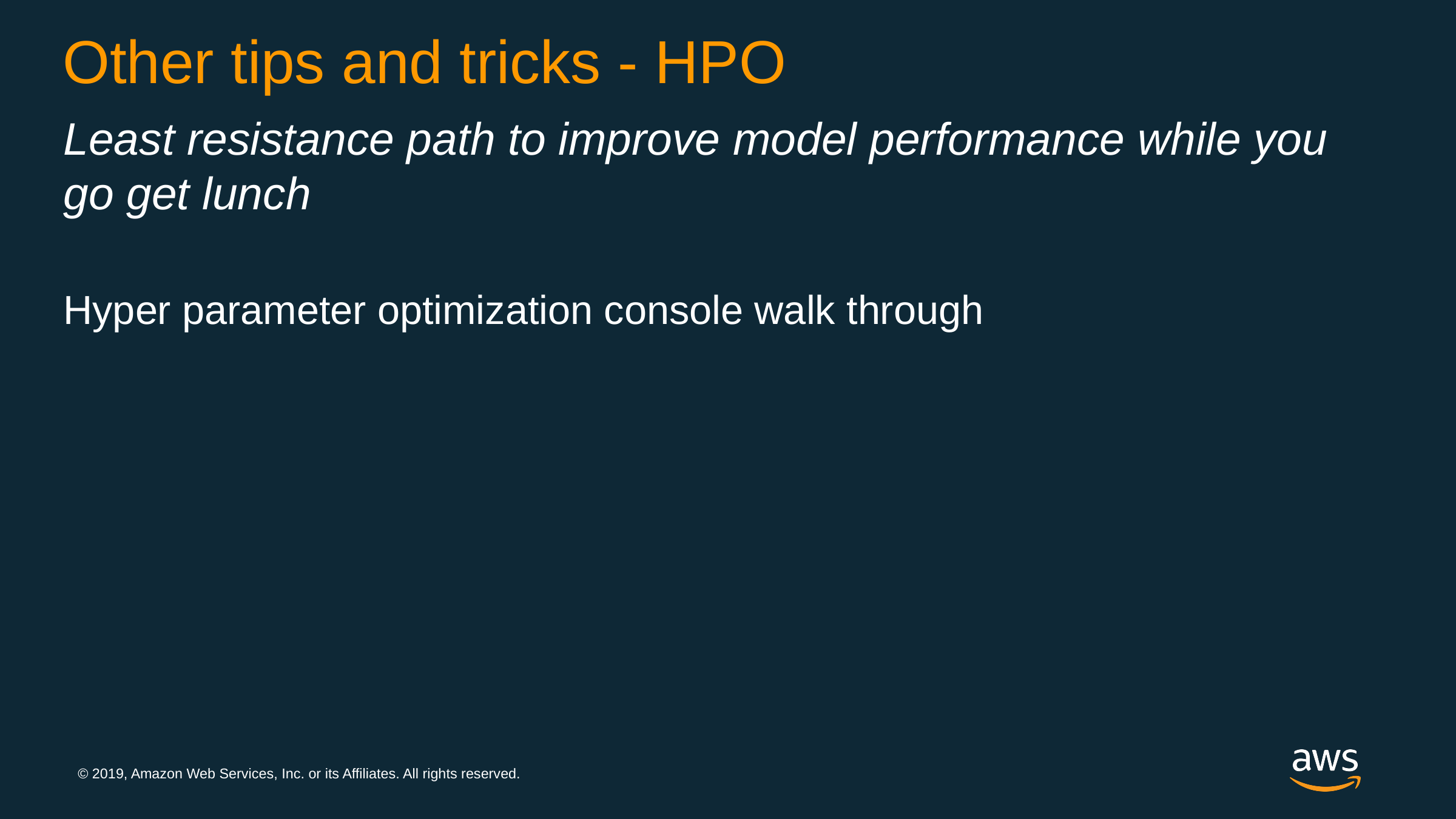

# Other tips and tricks - HPO
Least resistance path to improve model performance while you go get lunch

Hyper parameter optimization console walk through